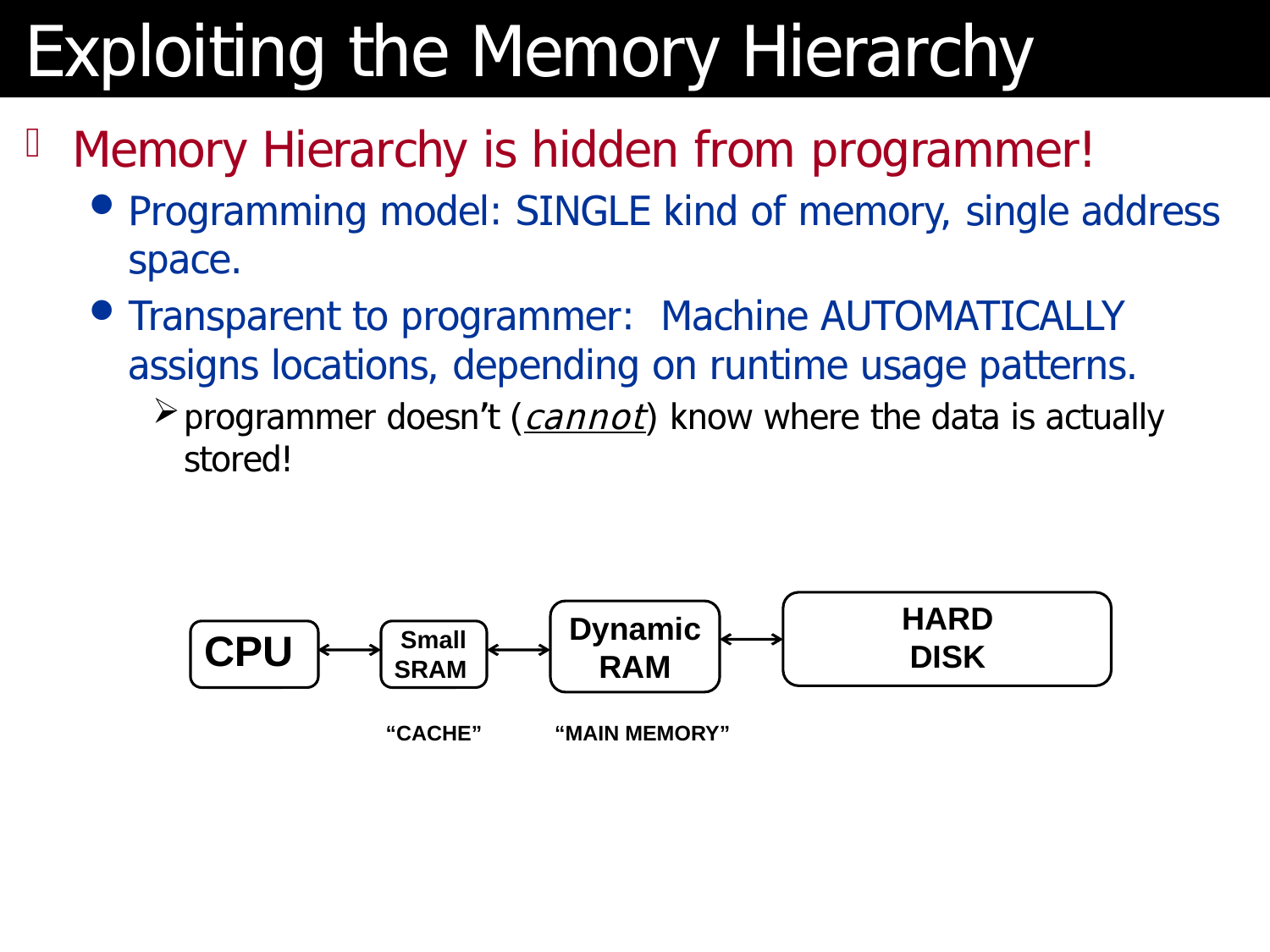

# Exploiting the Memory Hierarchy
Memory Hierarchy is hidden from programmer!
Programming model: SINGLE kind of memory, single address space.
Transparent to programmer:  Machine AUTOMATICALLY assigns locations, depending on runtime usage patterns.
programmer doesn’t (cannot) know where the data is actually stored!

HARD
DISK

Dynamic
RAM
CPU

Small
SRAM

“CACHE”
“MAIN MEMORY”